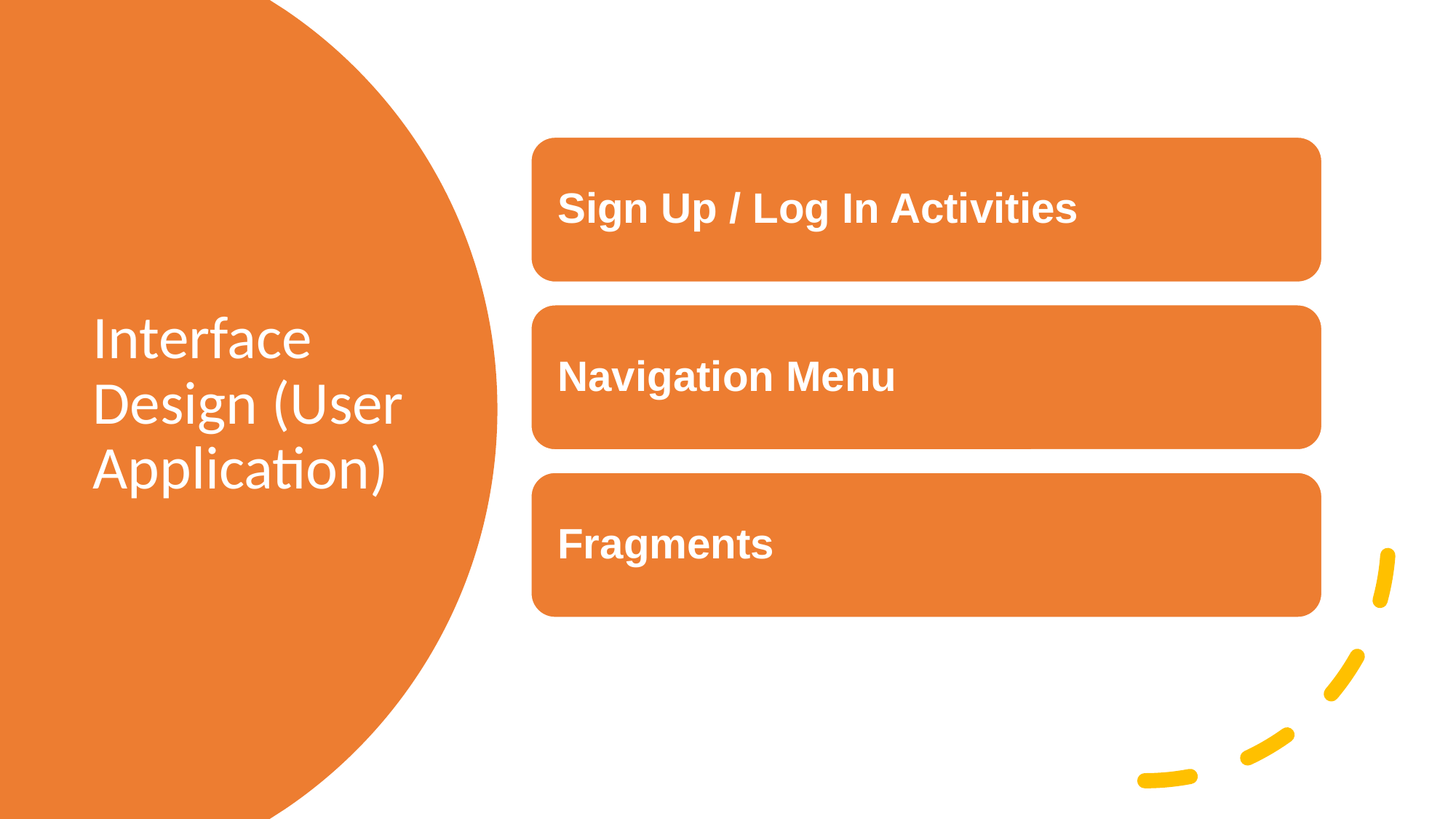

Sign Up / Log In Activities
Navigation Menu
Fragments
# Interface Design (User Application)